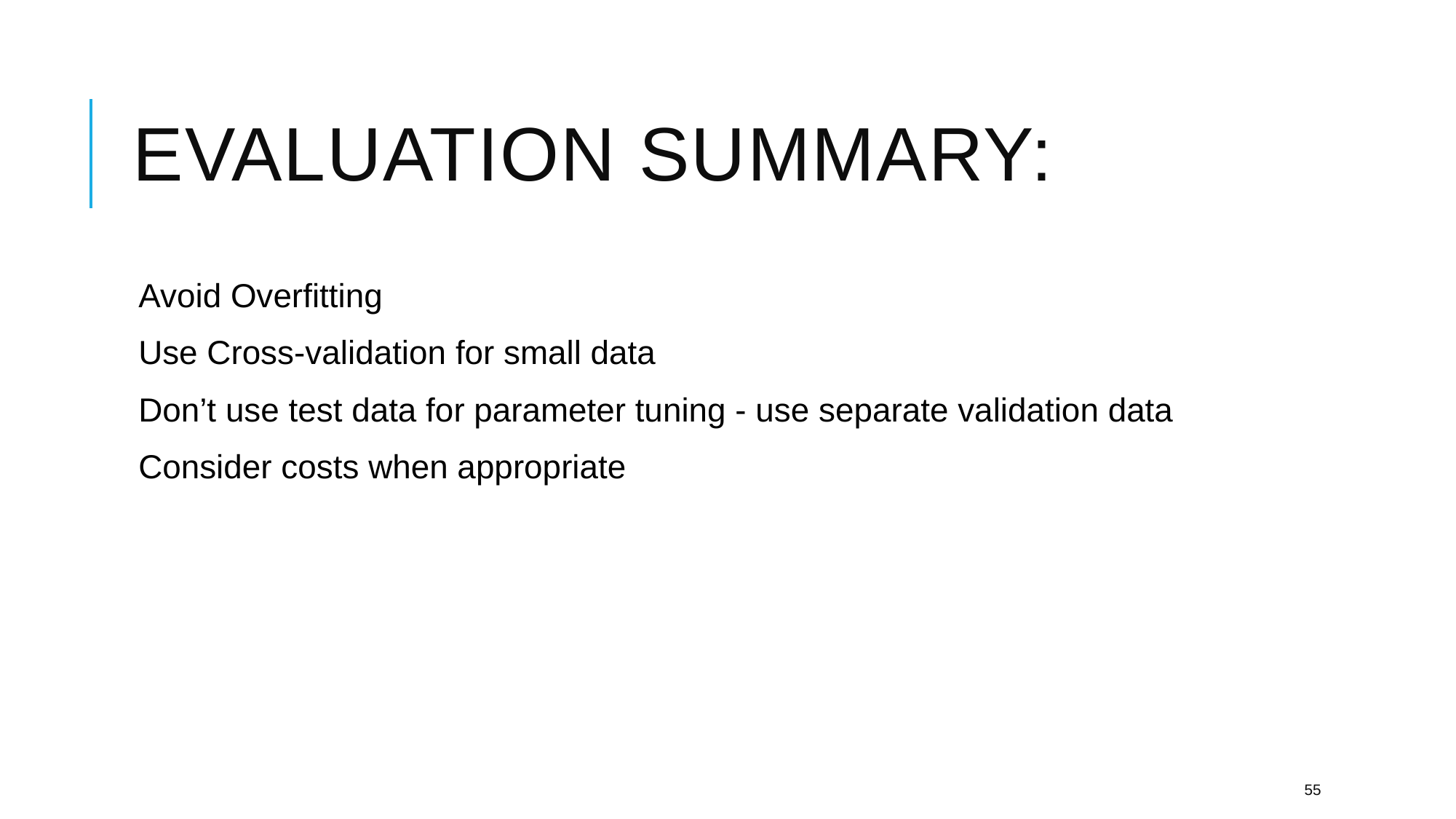

# Evaluation Summary:
Avoid Overfitting
Use Cross-validation for small data
Don’t use test data for parameter tuning - use separate validation data
Consider costs when appropriate
55